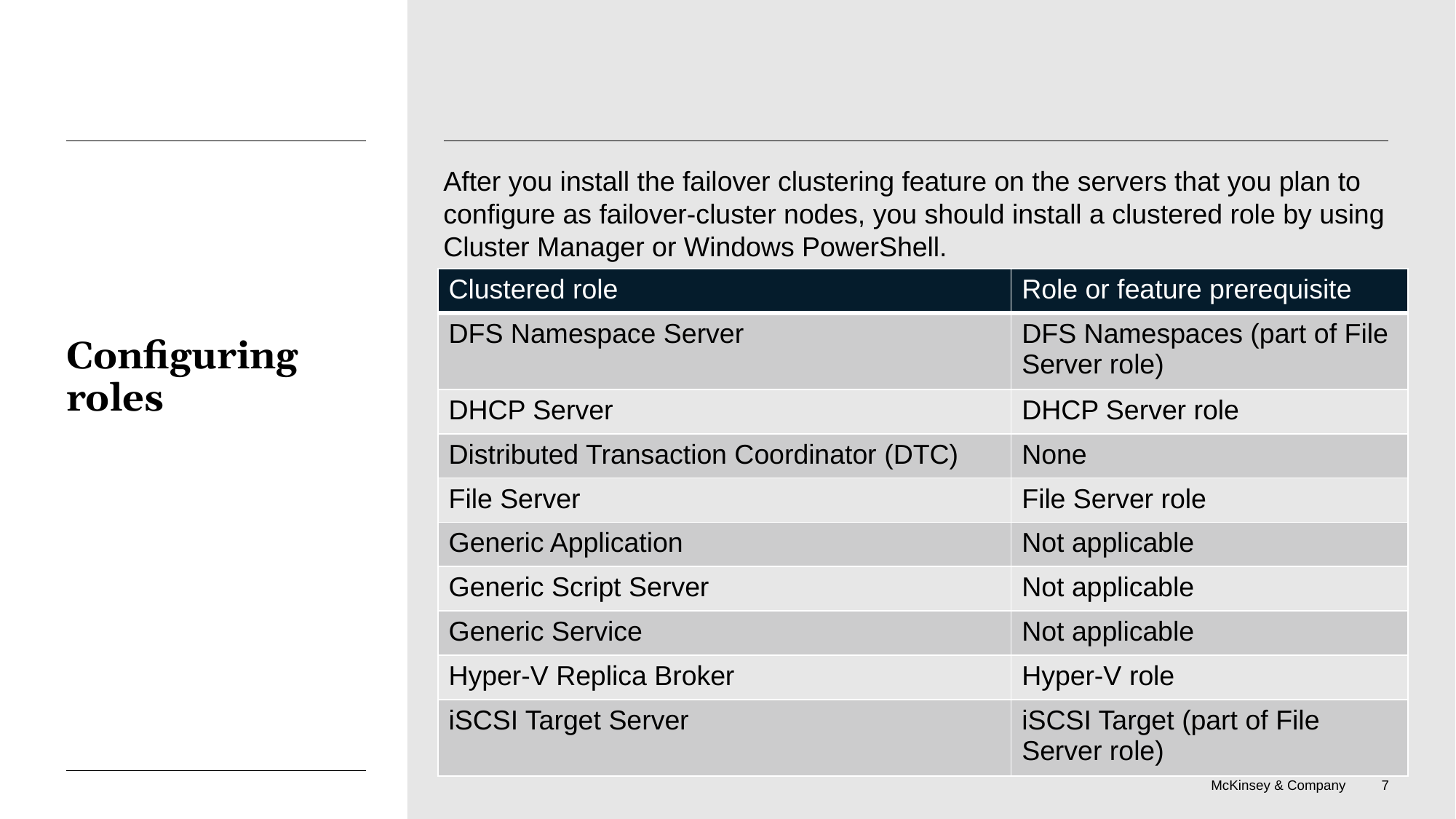

After you install the failover clustering feature on the servers that you plan to
configure as failover-cluster nodes, you should install a clustered role by using Cluster Manager or Windows PowerShell.
| Clustered role | Role or feature prerequisite |
| --- | --- |
| DFS Namespace Server | DFS Namespaces (part of File Server role) |
| DHCP Server | DHCP Server role |
| Distributed Transaction Coordinator (DTC) | None |
| File Server | File Server role |
| Generic Application | Not applicable |
| Generic Script Server | Not applicable |
| Generic Service | Not applicable |
| Hyper-V Replica Broker | Hyper-V role |
| iSCSI Target Server | iSCSI Target (part of File Server role) |
# Configuring roles